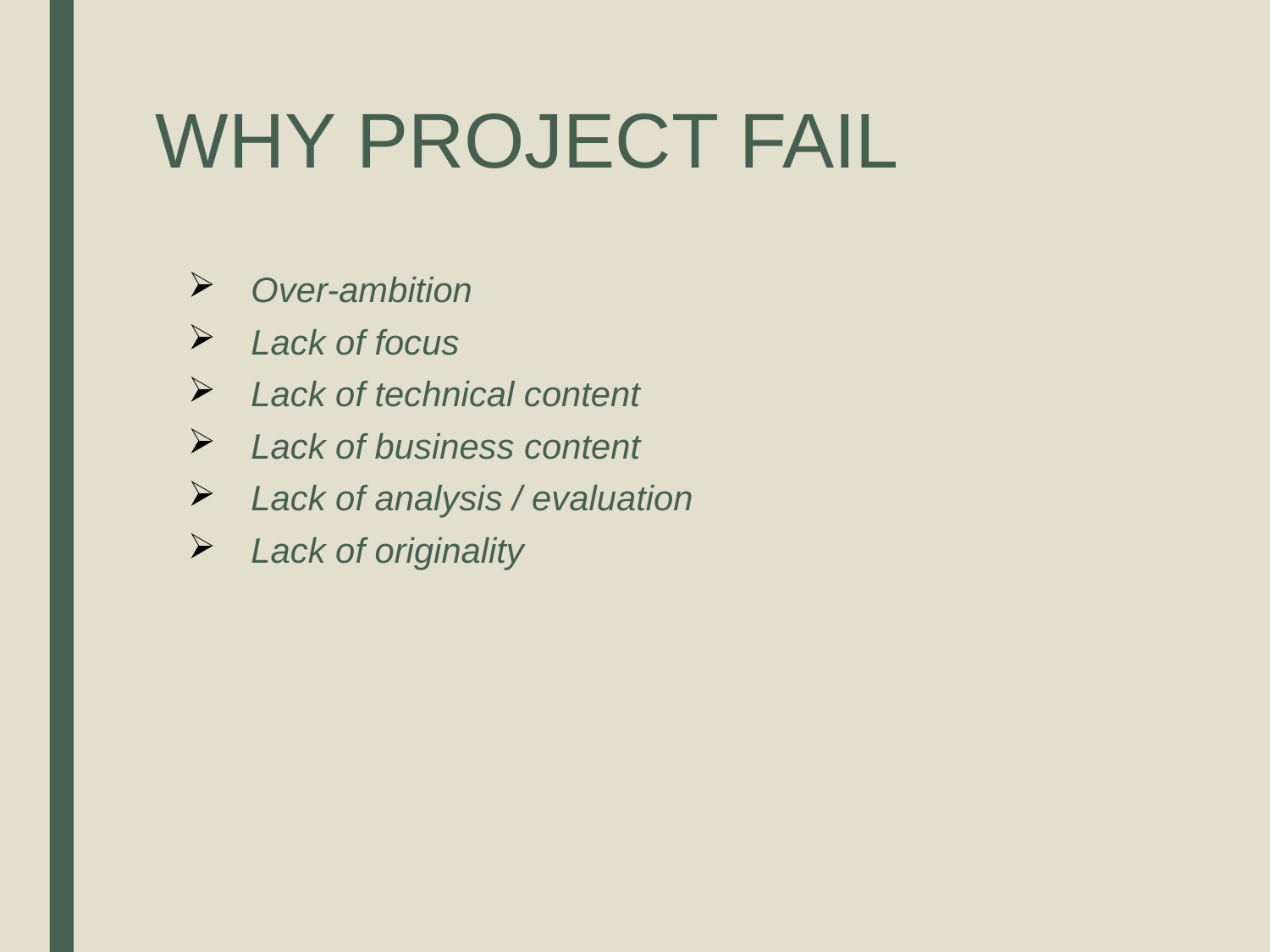

# WHY PROJECT FAIL
 Over-ambition
 Lack of focus
 Lack of technical content
 Lack of business content
 Lack of analysis / evaluation
 Lack of originality